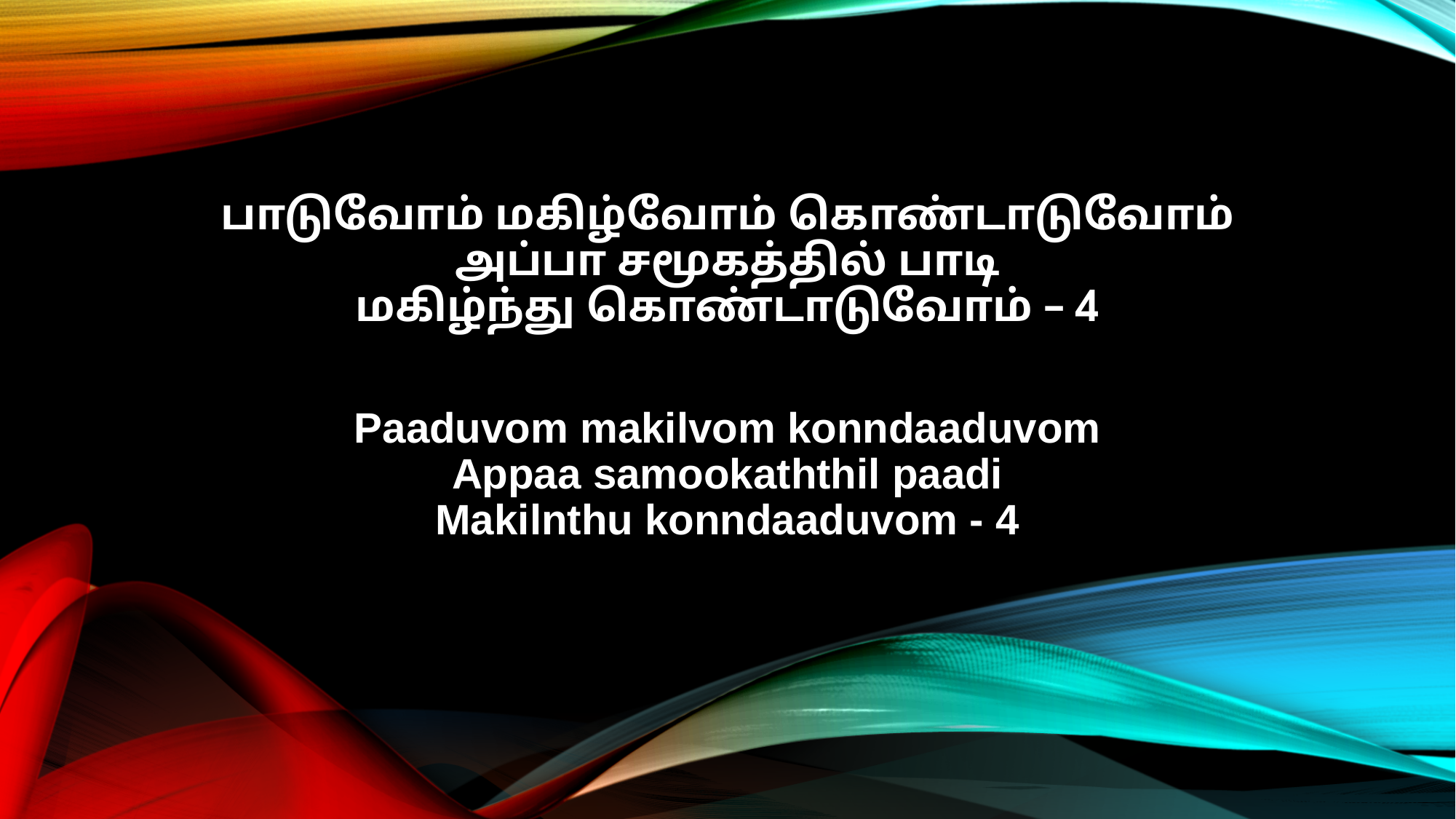

பாடுவோம் மகிழ்வோம் கொண்டாடுவோம்
அப்பா சமூகத்தில் பாடி
மகிழ்ந்து கொண்டாடுவோம் – 4

Paaduvom makilvom konndaaduvom
Appaa samookaththil paadi
Makilnthu konndaaduvom - 4